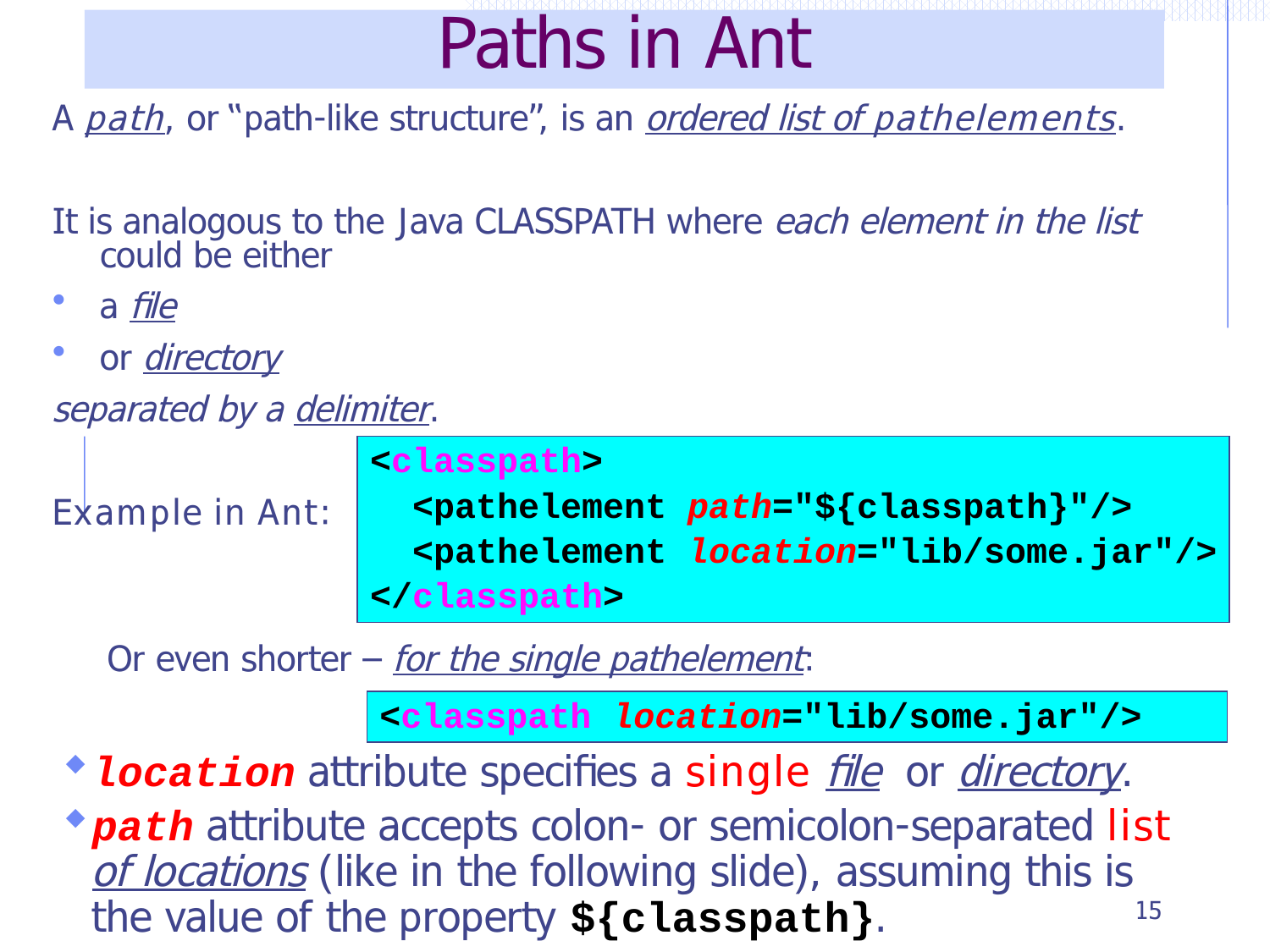

# Paths in Ant
A path, or “path-like structure”, is an ordered list of pathelements.

It is analogous to the Java CLASSPATH where each element in the list  could be either
a file
or directory
separated by a delimiter.

Example in Ant:

<classpath>
  <pathelement path="${classpath}"/>
  <pathelement location="lib/some.jar"/>
</classpath>
Or even shorter – for the single pathelement:
<classpath location="lib/some.jar"/>
location attribute specifies a single file  or directory.
path attribute accepts colon- or semicolon-separated list of locations (like in the following slide), assuming this is the value of the property ${classpath}.
15